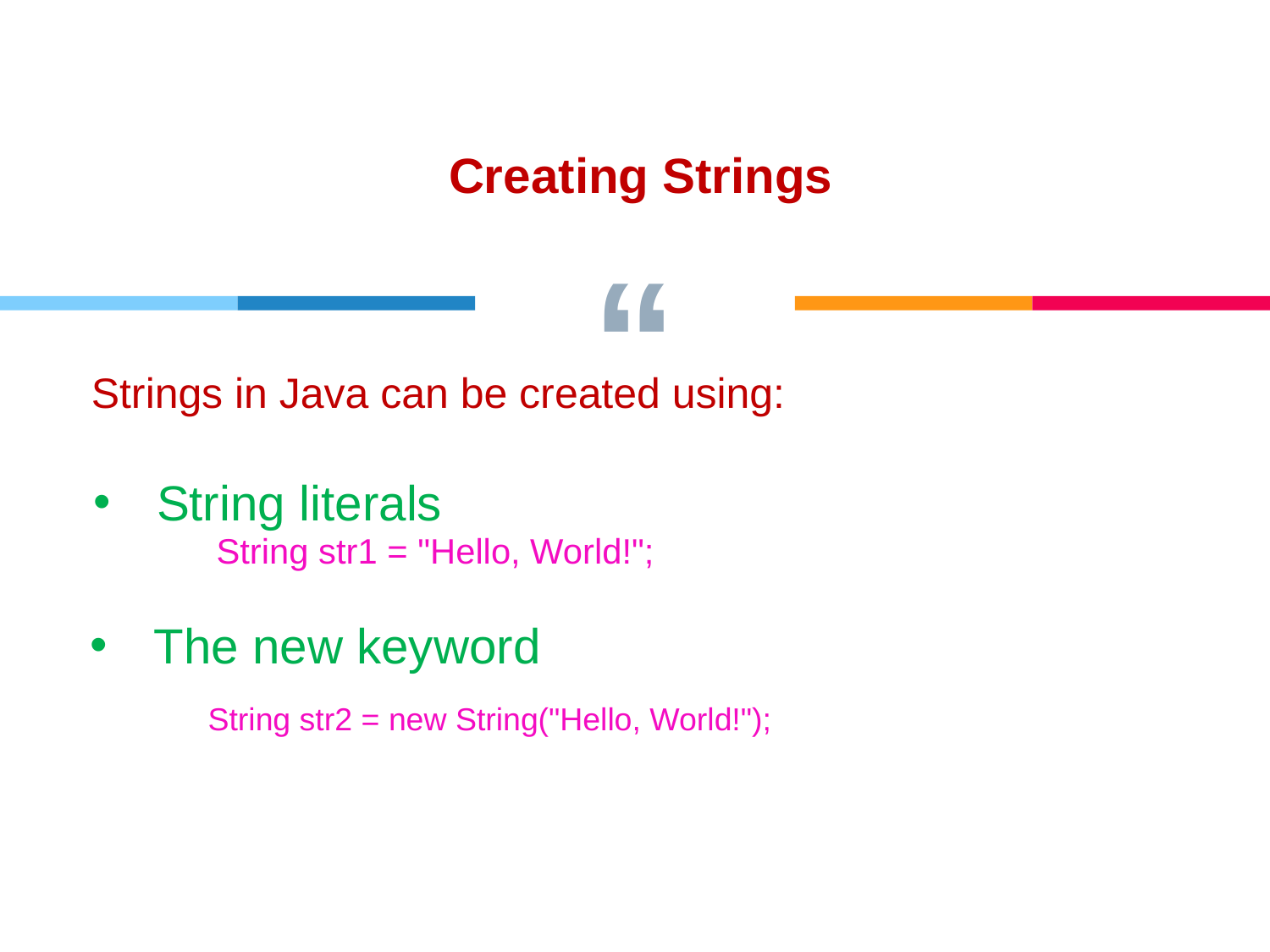

Creating Strings

Strings in Java can be created using:
String literals
 String str1 = "Hello, World!";
The new keyword
String str2 = new String("Hello, World!");